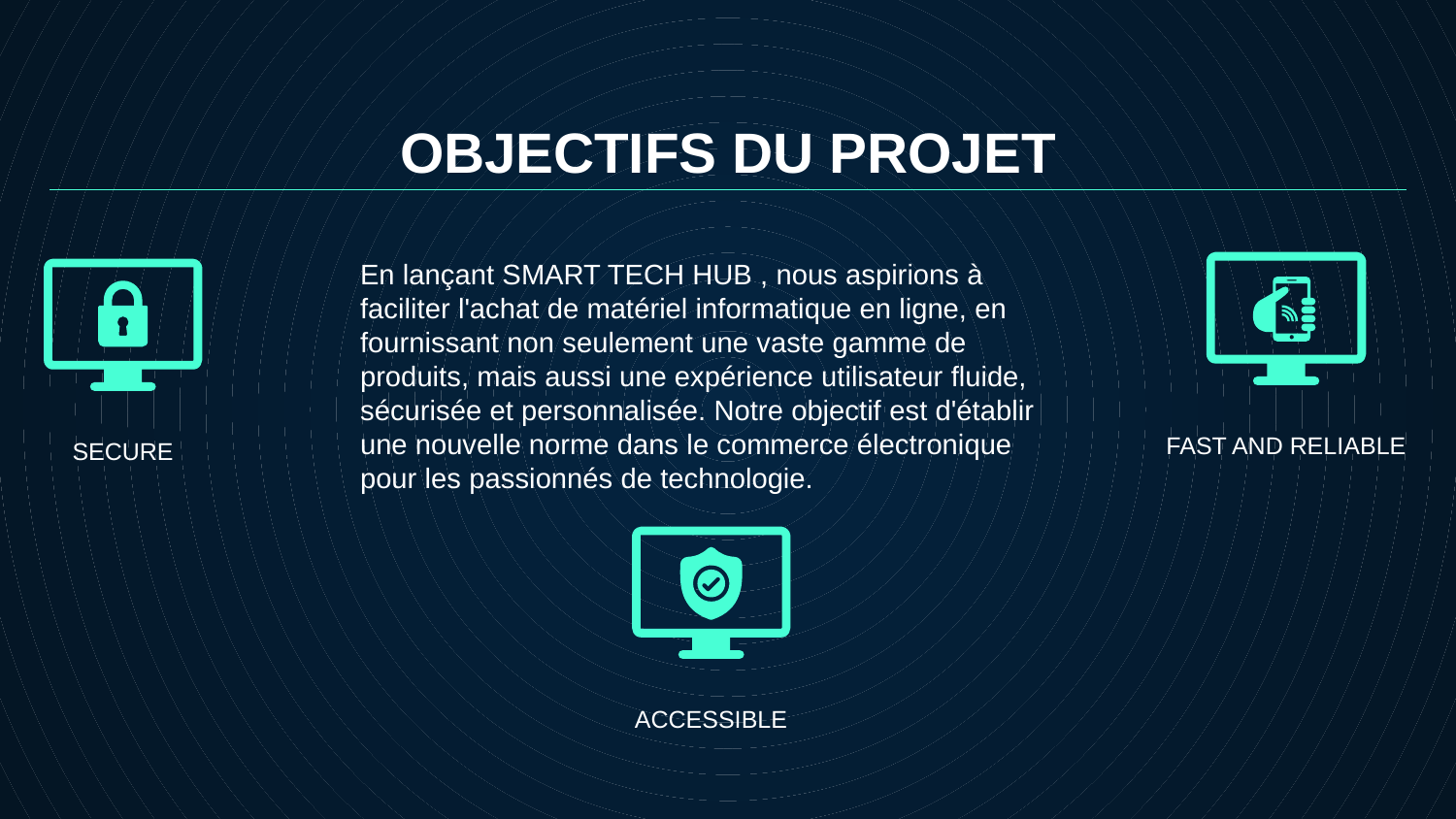

OBJECTIFS DU PROJET
En lançant SMART TECH HUB , nous aspirions à faciliter l'achat de matériel informatique en ligne, en fournissant non seulement une vaste gamme de produits, mais aussi une expérience utilisateur fluide, sécurisée et personnalisée. Notre objectif est d'établir une nouvelle norme dans le commerce électronique pour les passionnés de technologie.

FAST AND RELIABLE
# SECURE

ACCESSIBLE